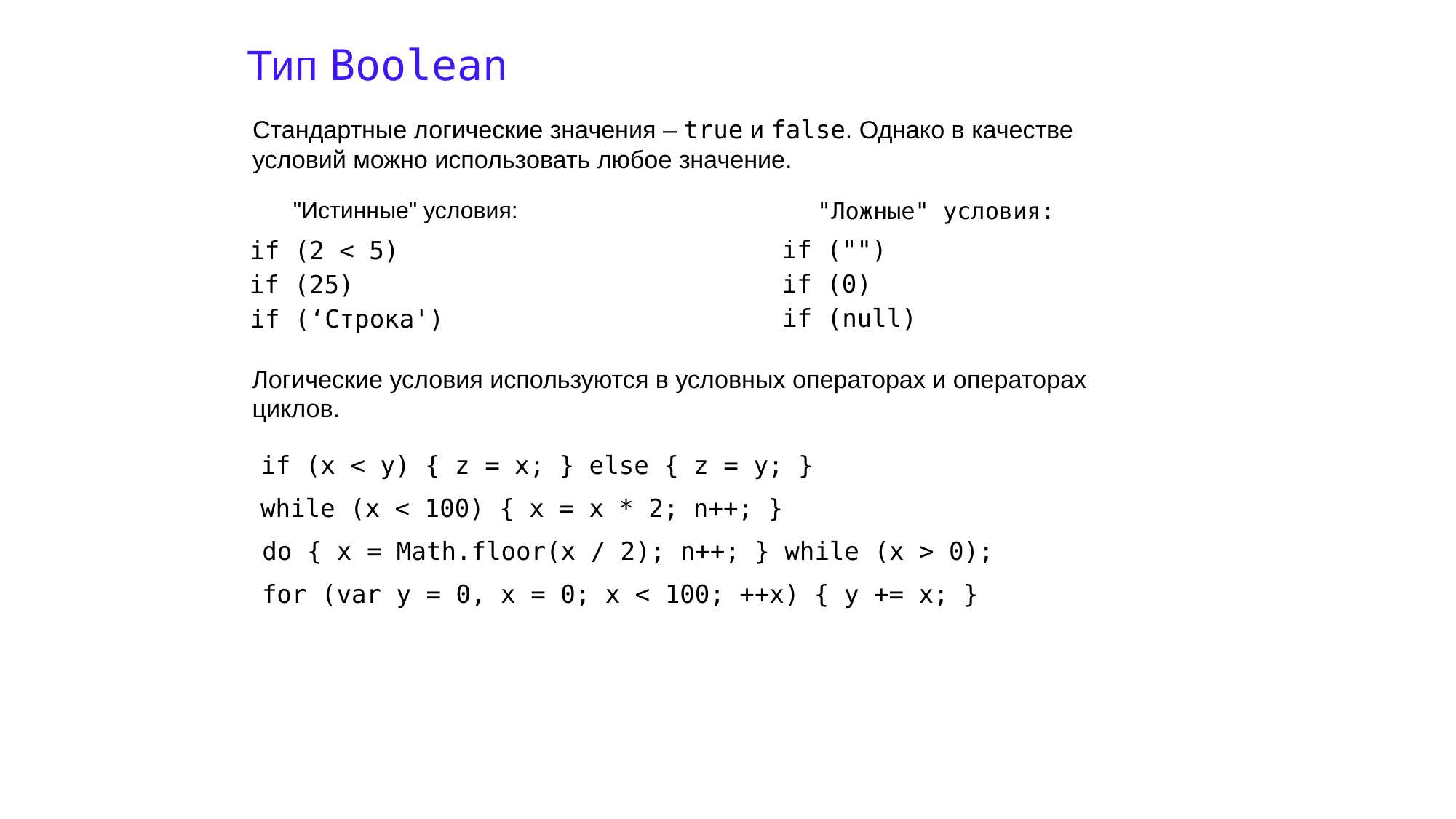

# Тип Boolean
Стандартные логические значения – true и false. Однако в качестве
условий можно использовать любое значение.
"Истинные" условия:
"Ложные" условия:
if ("")
if (2 < 5)
if (0)
if (25)
if (null)
if (‘Строка')
Логические условия используются в условных операторах и операторах
циклов.
if (x < y) { z = x; } else { z = y; }
while (x < 100) { x = x * 2; n++; }
do { x = Math.floor(x / 2); n++; } while (x > 0);
for (var y = 0, x = 0; x < 100; ++x) { y += x; }